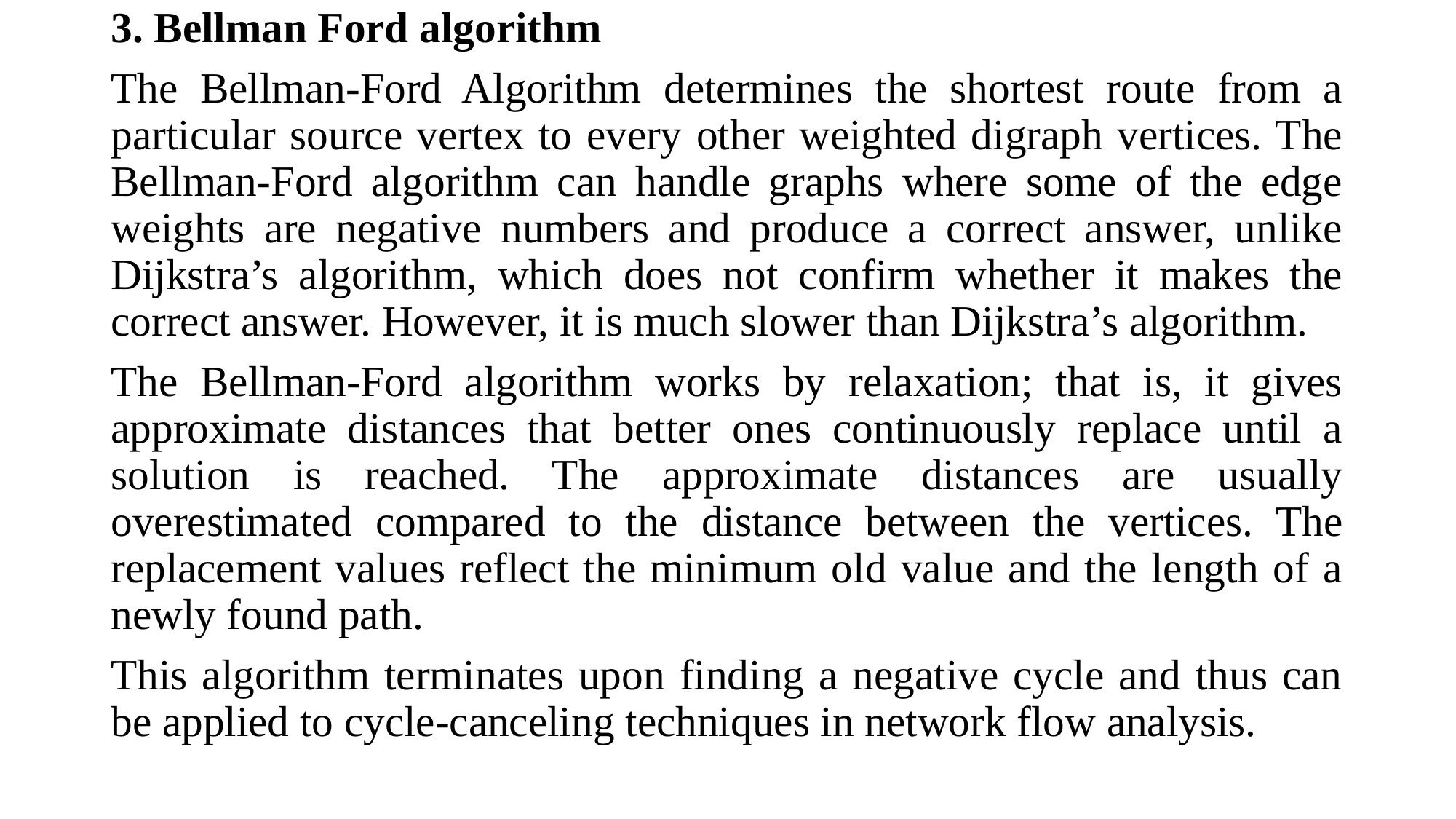

3. Bellman Ford algorithm
The Bellman-Ford Algorithm determines the shortest route from a particular source vertex to every other weighted digraph vertices. The Bellman-Ford algorithm can handle graphs where some of the edge weights are negative numbers and produce a correct answer, unlike Dijkstra’s algorithm, which does not confirm whether it makes the correct answer. However, it is much slower than Dijkstra’s algorithm.
The Bellman-Ford algorithm works by relaxation; that is, it gives approximate distances that better ones continuously replace until a solution is reached. The approximate distances are usually overestimated compared to the distance between the vertices. The replacement values reflect the minimum old value and the length of a newly found path.
This algorithm terminates upon finding a negative cycle and thus can be applied to cycle-canceling techniques in network flow analysis.